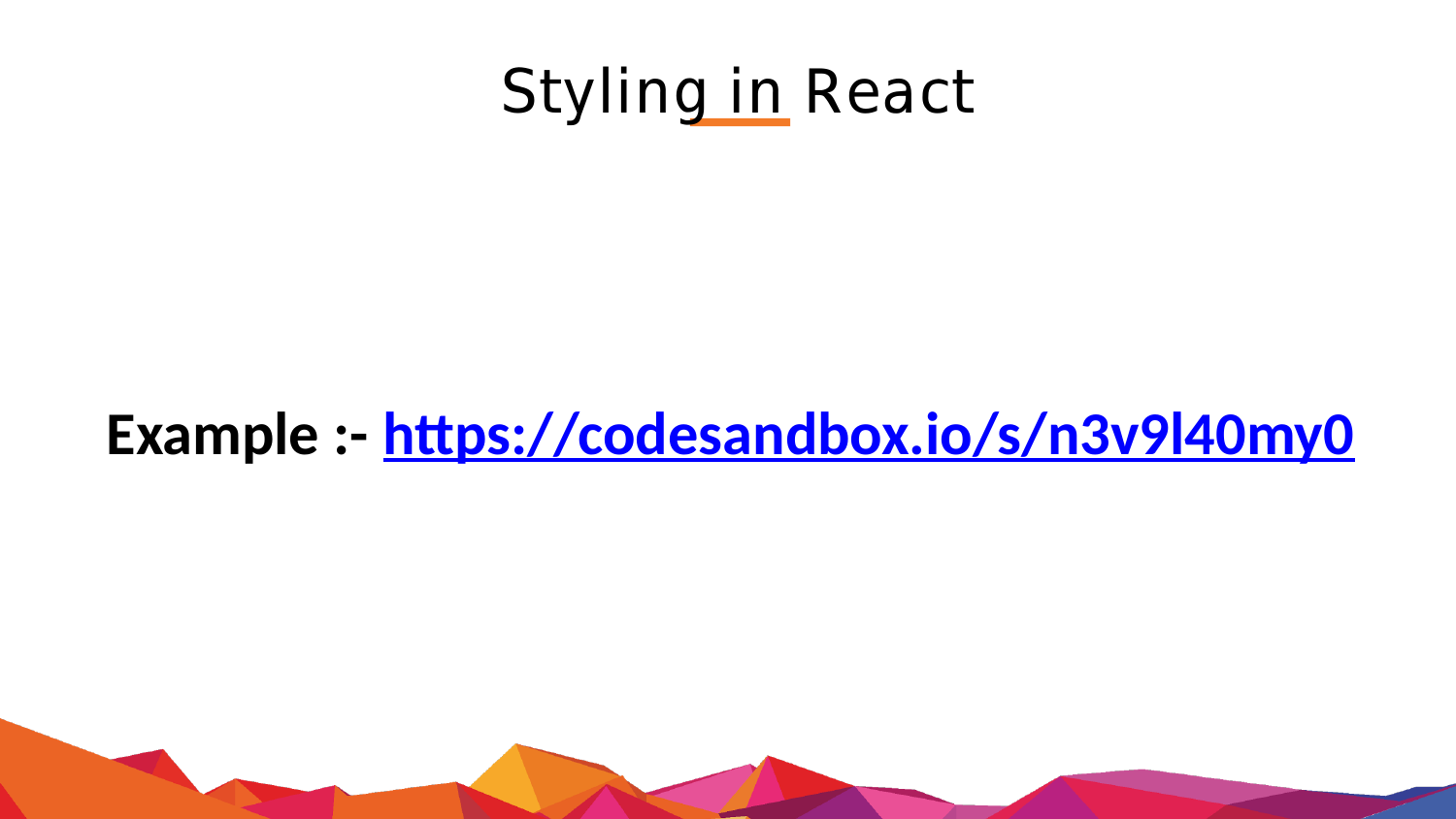

# Styling in React

Example :- https://codesandbox.io/s/n3v9l40my0